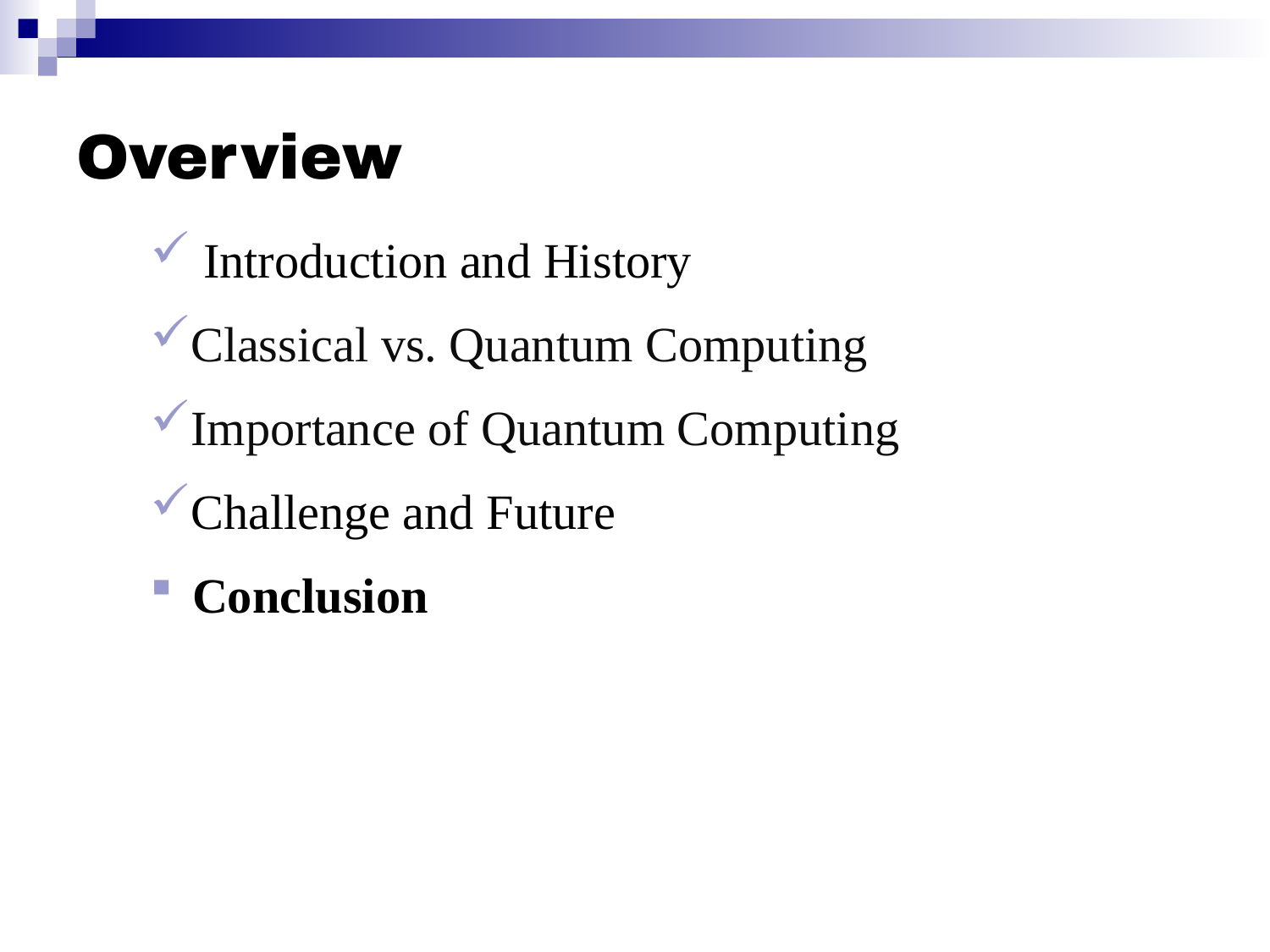

# Overview
 Introduction and History
Classical vs. Quantum Computing
Importance of Quantum Computing
Challenge and Future
 Conclusion